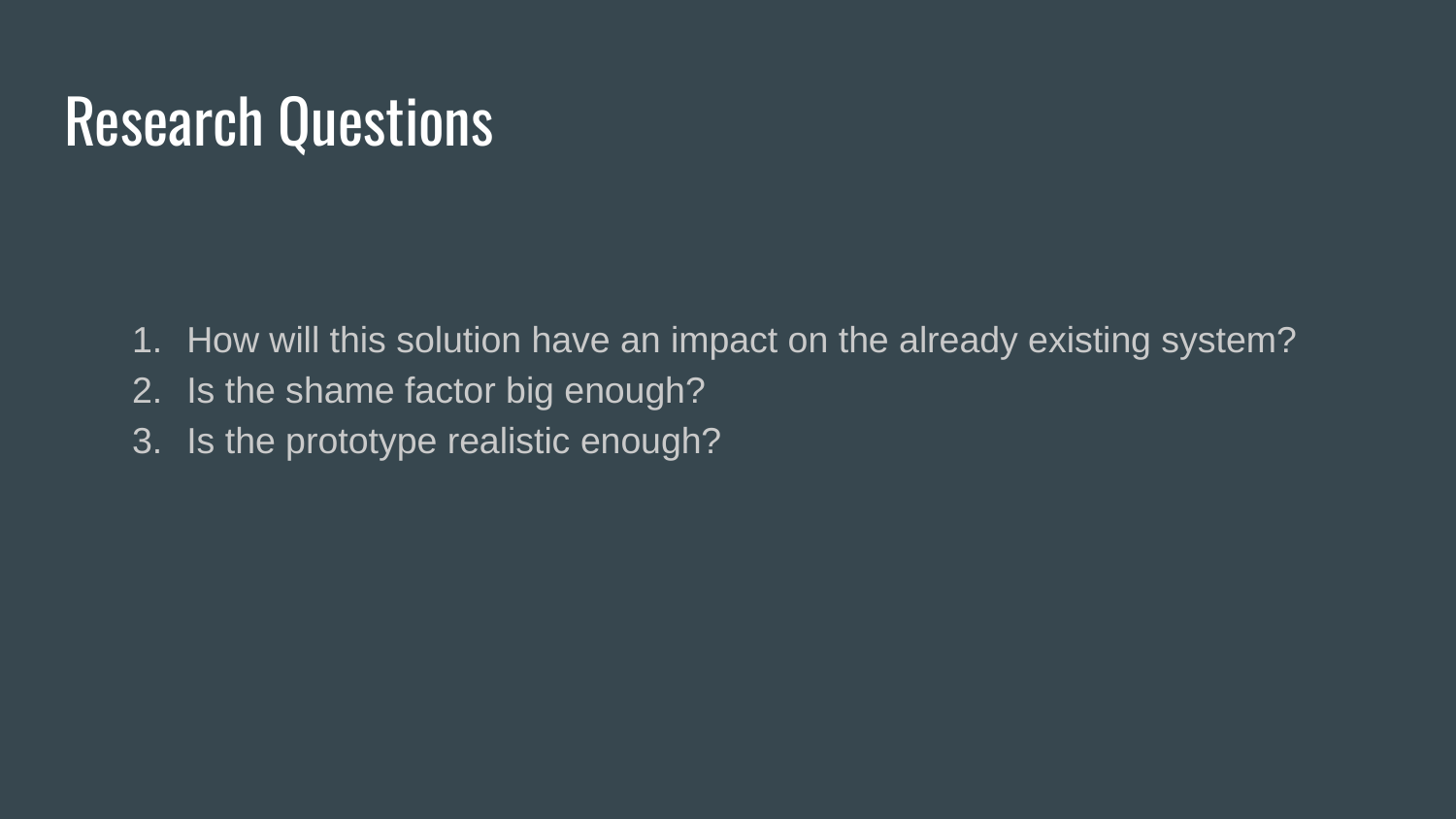

# Research Questions
How will this solution have an impact on the already existing system?
Is the shame factor big enough?
Is the prototype realistic enough?